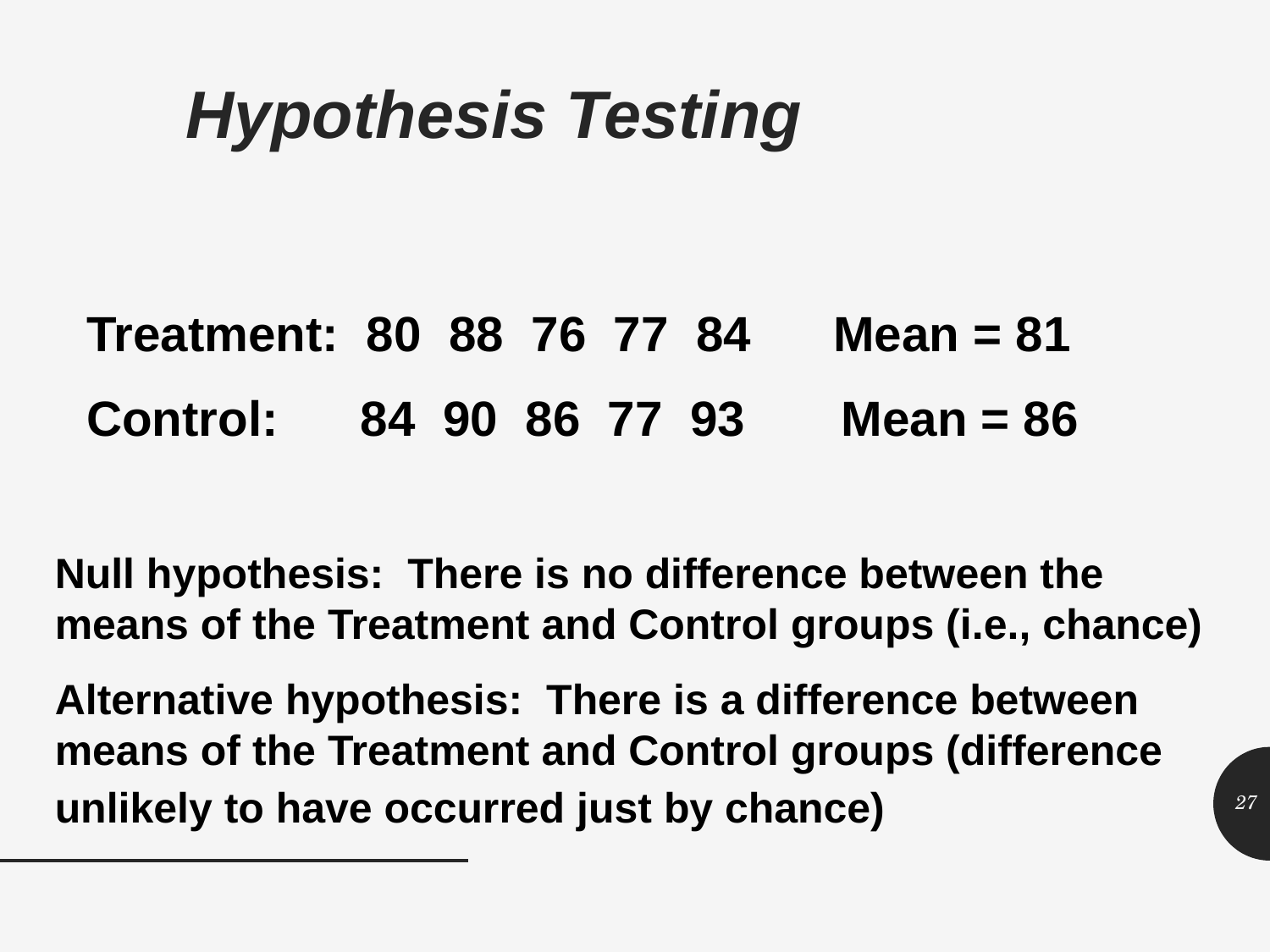

# Hypothesis Testing
Treatment:  80  88  76  77  84      Mean = 81
Control:      84  90  86  77  93       Mean = 86

Null hypothesis:  There is no difference between the means of the Treatment and Control groups (i.e., chance)
Alternative hypothesis:  There is a difference between means of the Treatment and Control groups (difference unlikely to have occurred just by chance)
27